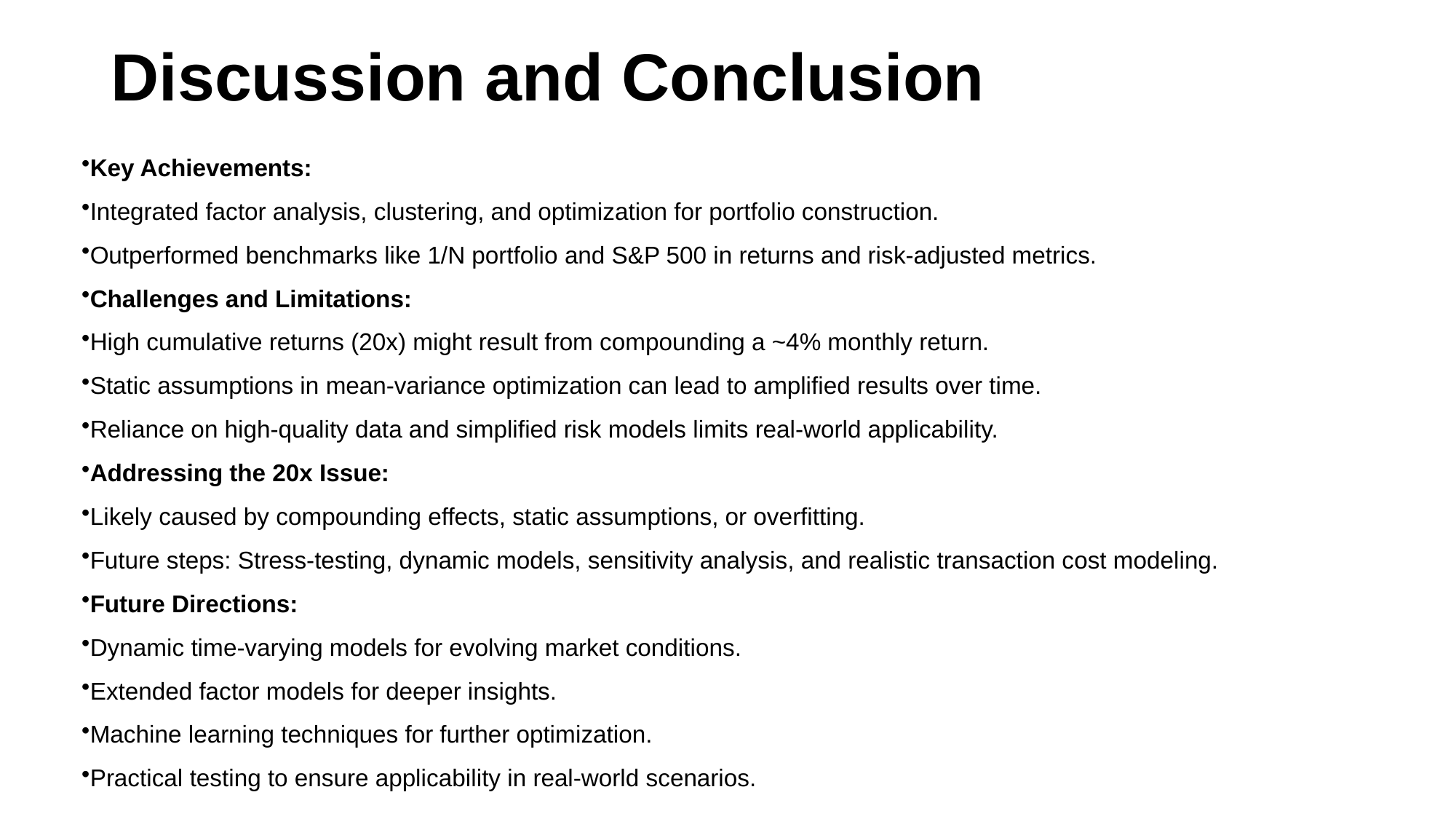

# Discussion and Conclusion
Key Achievements:
Integrated factor analysis, clustering, and optimization for portfolio construction.
Outperformed benchmarks like 1/N portfolio and S&P 500 in returns and risk-adjusted metrics.
Challenges and Limitations:
High cumulative returns (20x) might result from compounding a ~4% monthly return.
Static assumptions in mean-variance optimization can lead to amplified results over time.
Reliance on high-quality data and simplified risk models limits real-world applicability.
Addressing the 20x Issue:
Likely caused by compounding effects, static assumptions, or overfitting.
Future steps: Stress-testing, dynamic models, sensitivity analysis, and realistic transaction cost modeling.
Future Directions:
Dynamic time-varying models for evolving market conditions.
Extended factor models for deeper insights.
Machine learning techniques for further optimization.
Practical testing to ensure applicability in real-world scenarios.